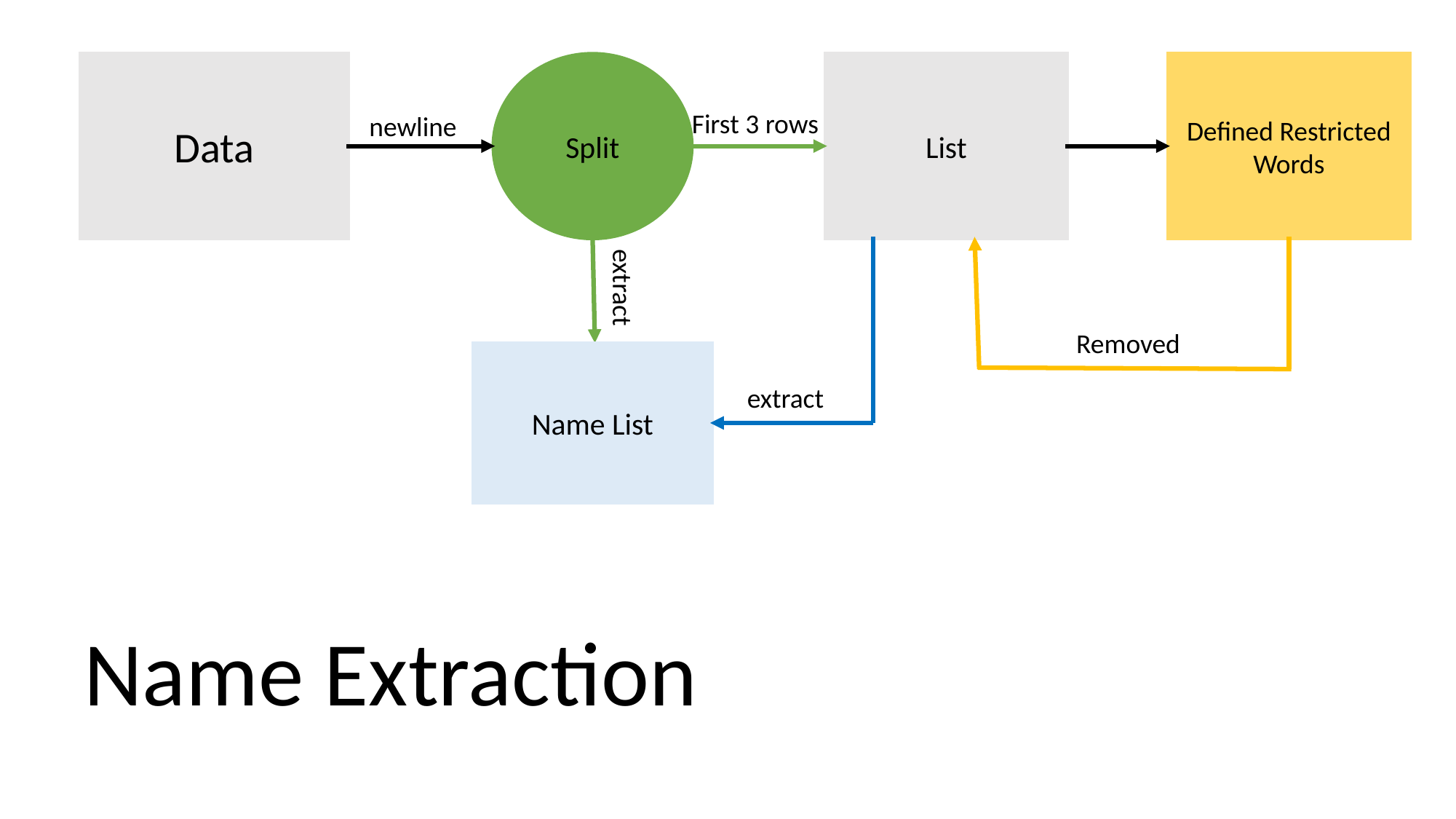

Data
List
Defined Restricted Words
Split
First 3 rows
newline
extract
Removed
Name List
extract
Name Extraction